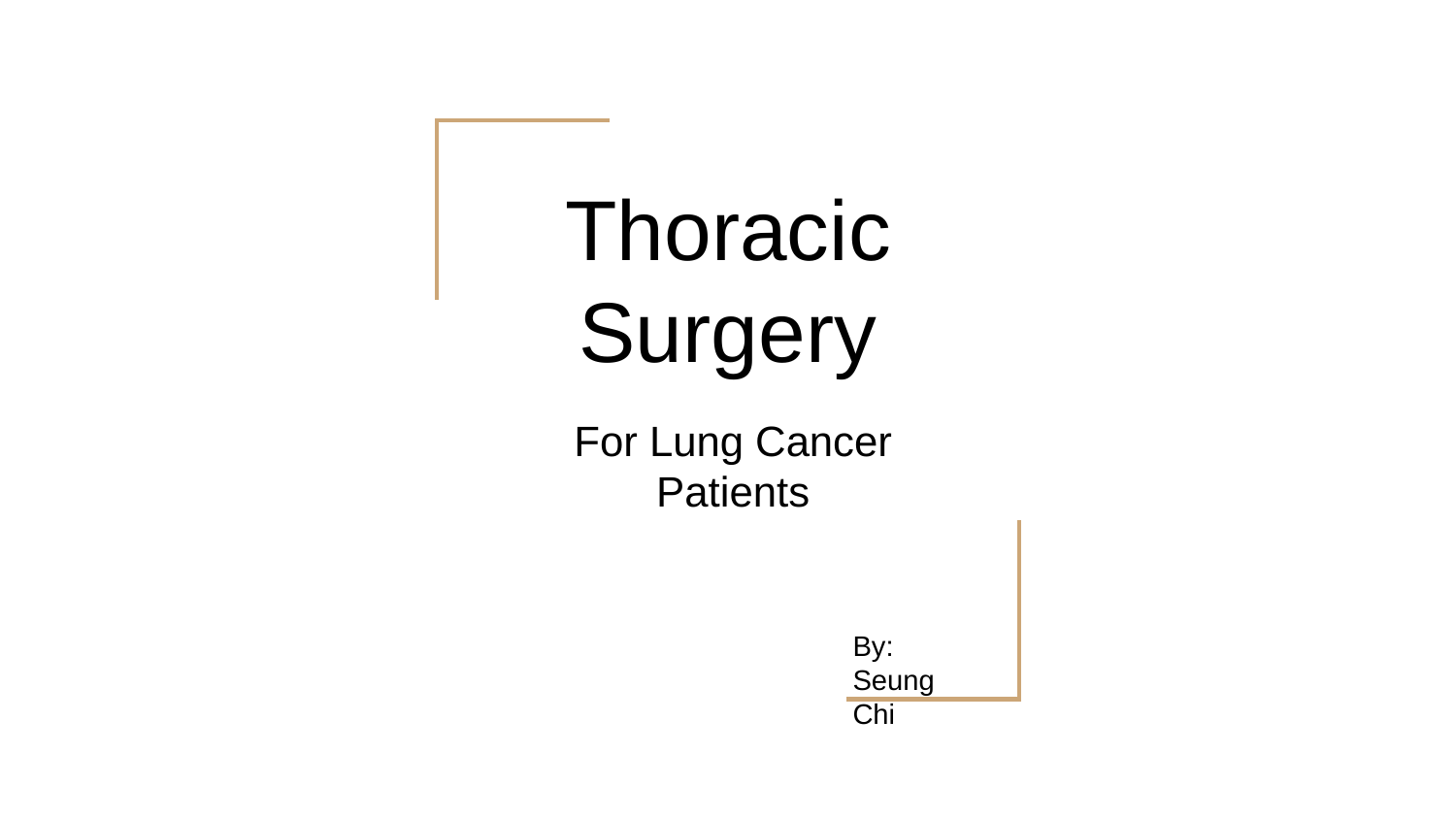

# Thoracic Surgery
For Lung Cancer Patients
By: Seung Chi